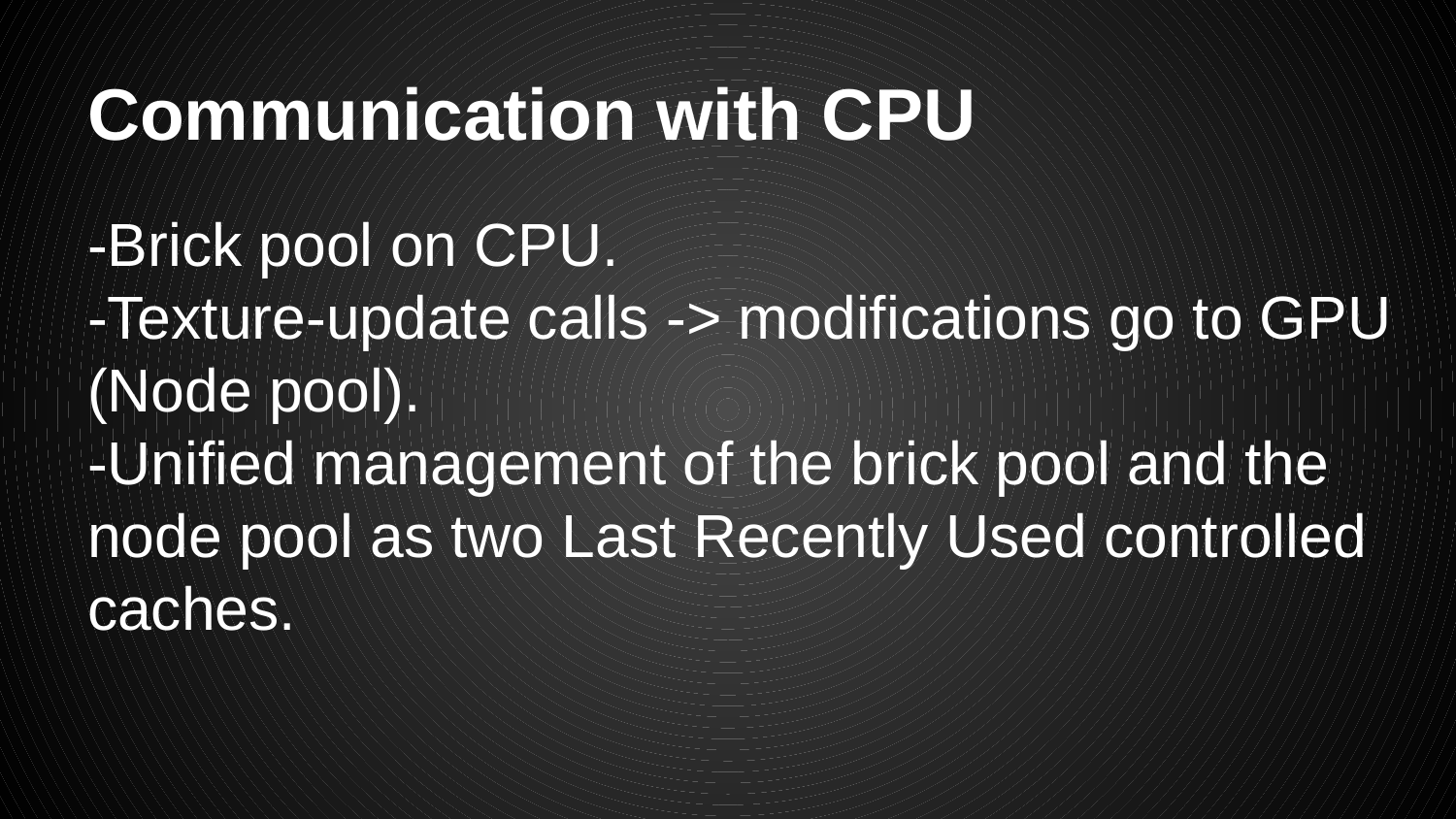

# Communication with CPU
-Brick pool on CPU.
-Texture-update calls -> modifications go to GPU (Node pool).
-Unified management of the brick pool and the node pool as two Last Recently Used controlled caches.